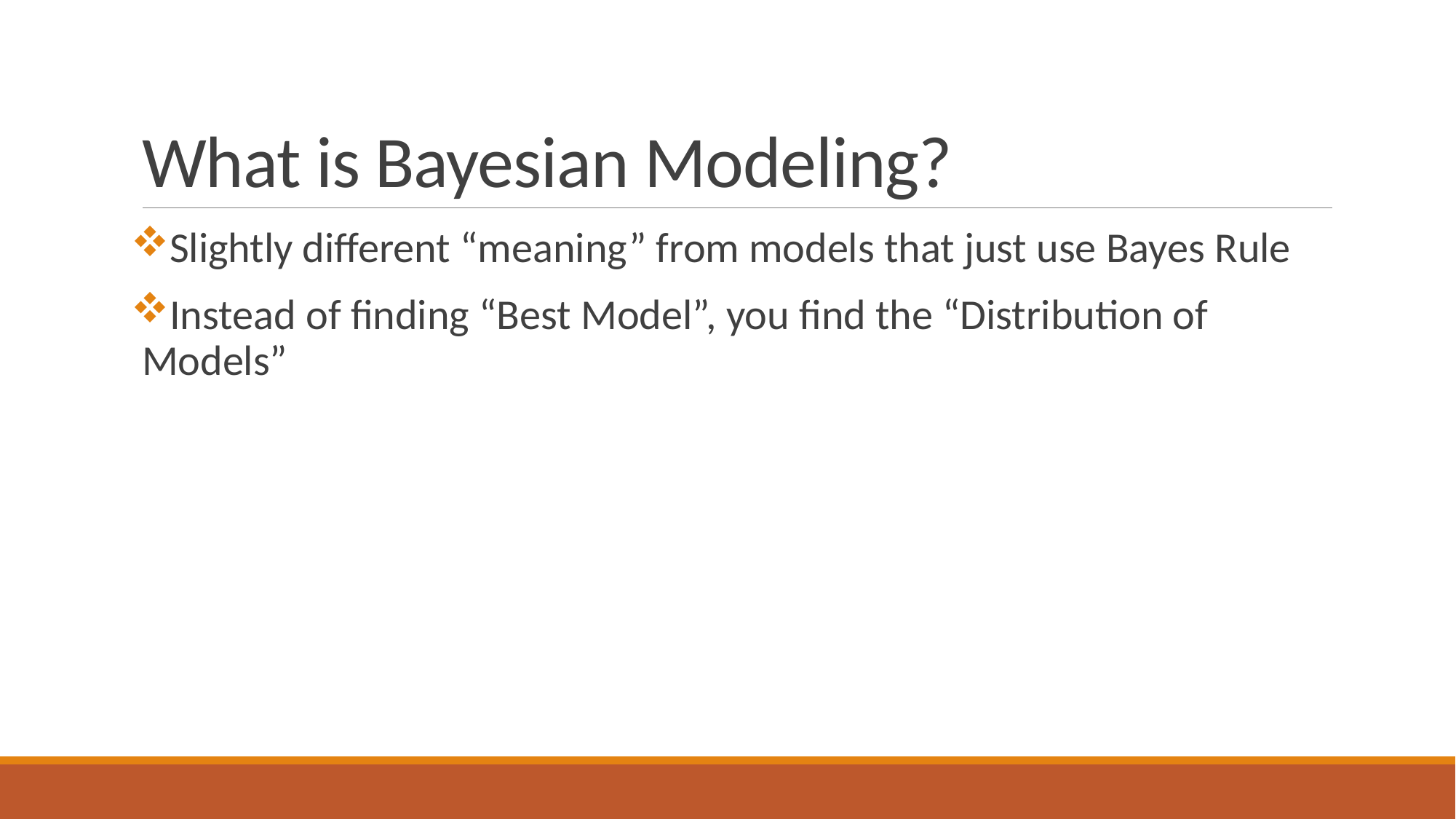

# What is Bayesian Modeling?
Slightly different “meaning” from models that just use Bayes Rule
Instead of finding “Best Model”, you find the “Distribution of Models”